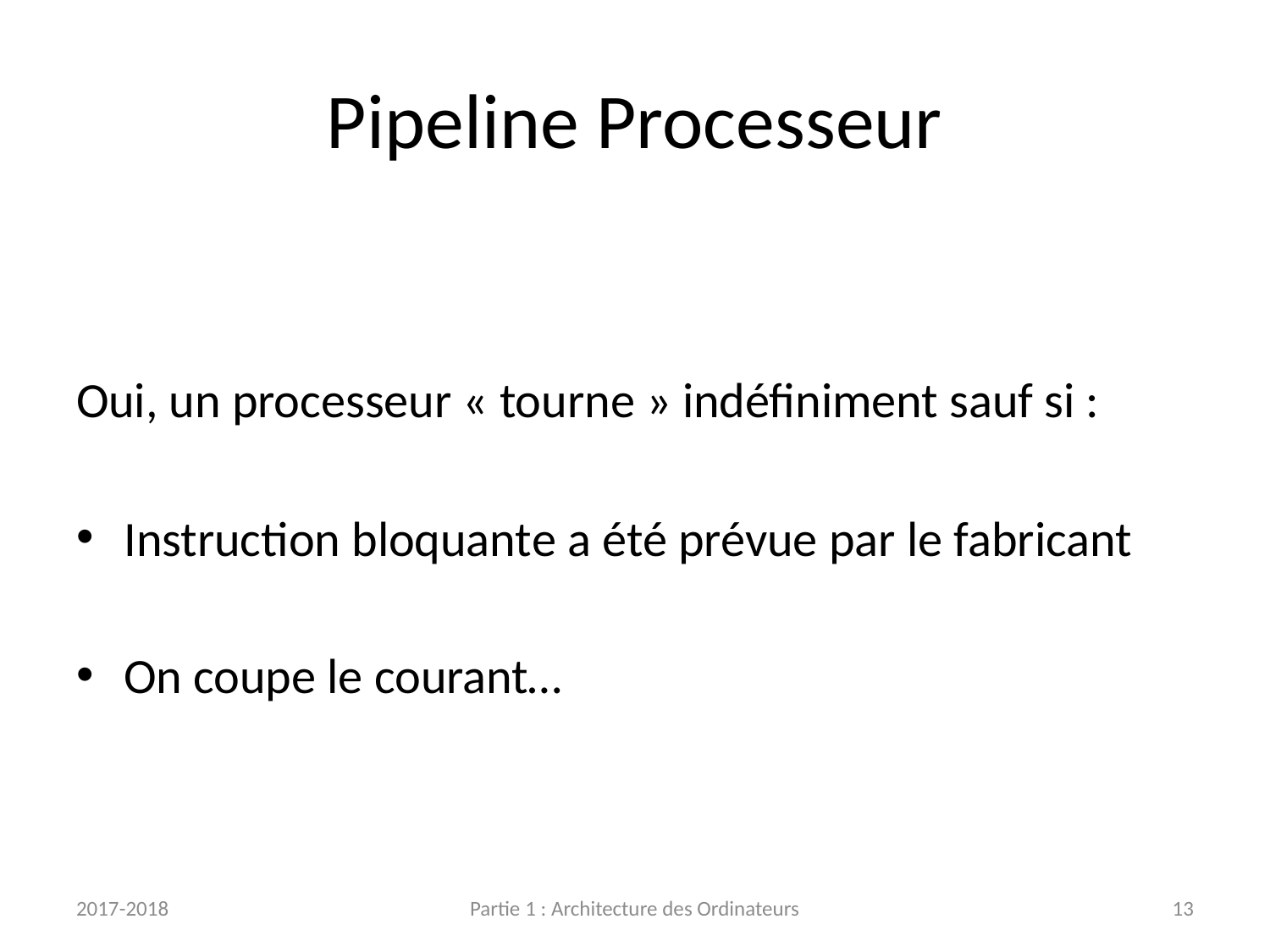

# Pipeline Processeur
Oui, un processeur « tourne » indéfiniment sauf si :

Instruction bloquante a été prévue par le fabricant

On coupe le courant…
2017-2018
Partie 1 : Architecture des Ordinateurs
13